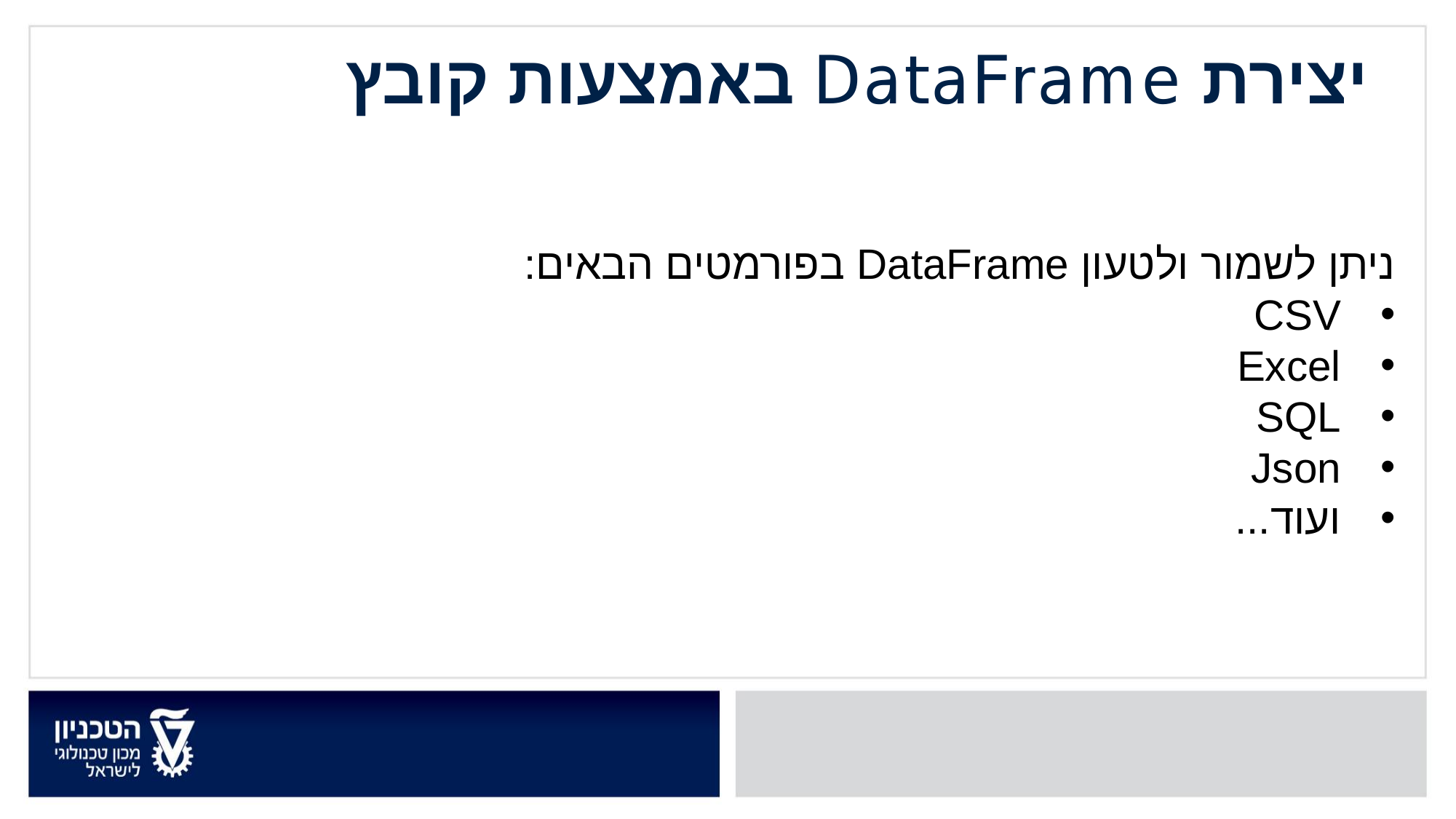

יצירת DataFrame באמצעות קובץ

ניתן לשמור ולטעון DataFrame בפורמטים הבאים:
CSV
Excel
SQL
Json
ועוד...